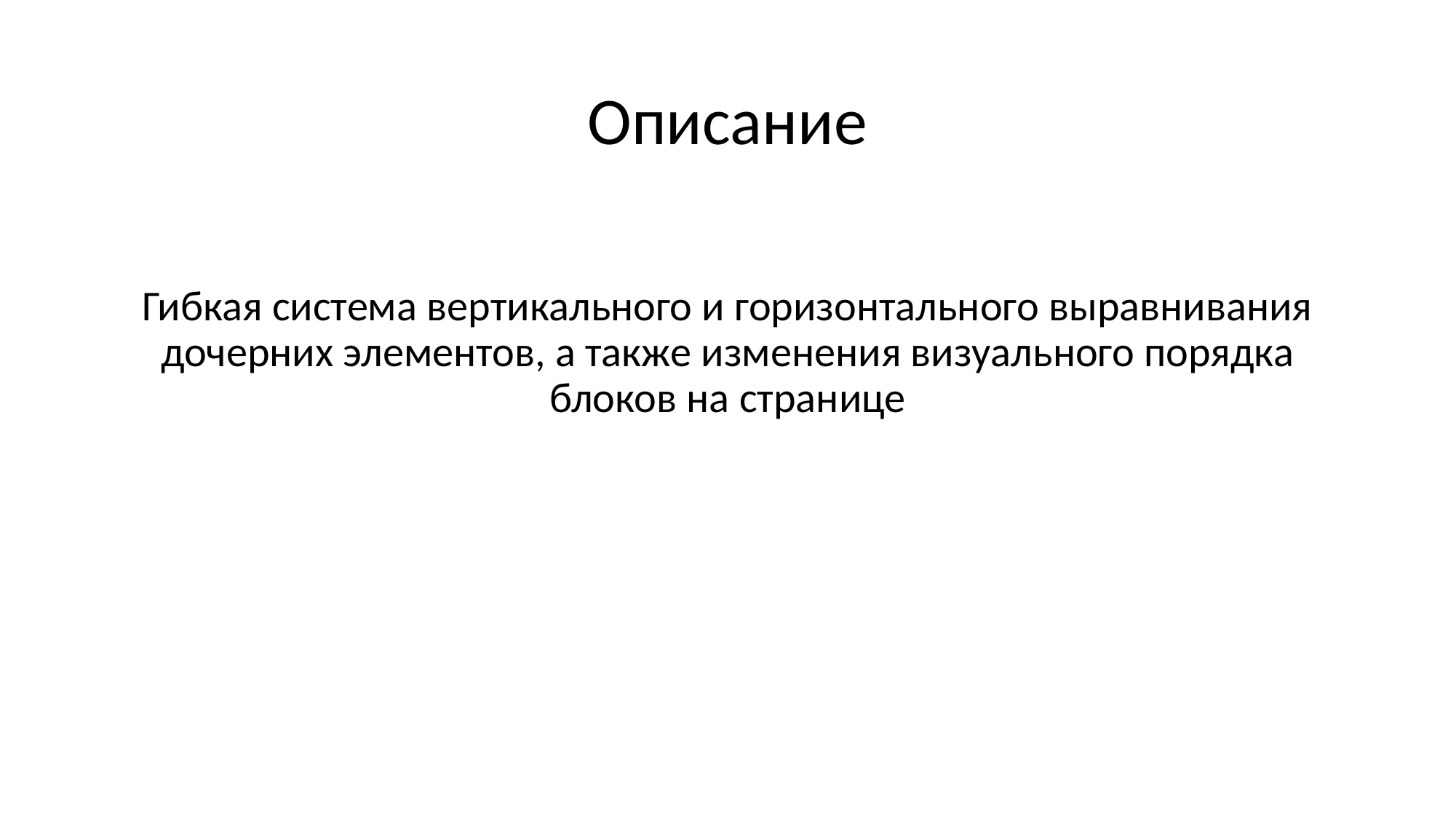

# Описание
Гибкая система вертикального и горизонтального выравнивания дочерних элементов, а также изменения визуального порядка блоков на странице